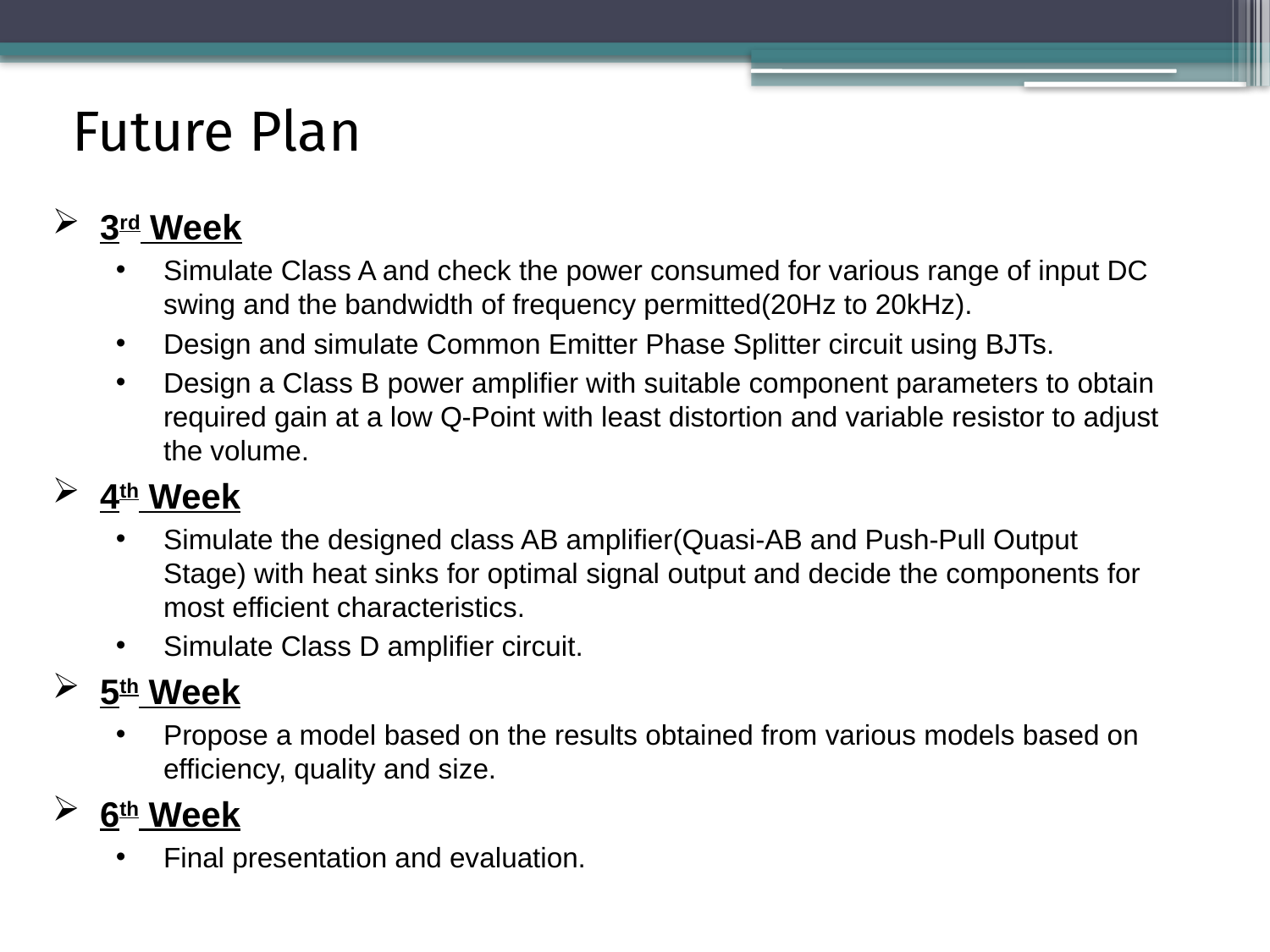

Future Plan
3rd Week
Simulate Class A and check the power consumed for various range of input DC swing and the bandwidth of frequency permitted(20Hz to 20kHz).
Design and simulate Common Emitter Phase Splitter circuit using BJTs.
Design a Class B power amplifier with suitable component parameters to obtain required gain at a low Q-Point with least distortion and variable resistor to adjust the volume.
4th Week
Simulate the designed class AB amplifier(Quasi-AB and Push-Pull Output Stage) with heat sinks for optimal signal output and decide the components for most efficient characteristics.
Simulate Class D amplifier circuit.
5th Week
Propose a model based on the results obtained from various models based on efficiency, quality and size.
6th Week
Final presentation and evaluation.